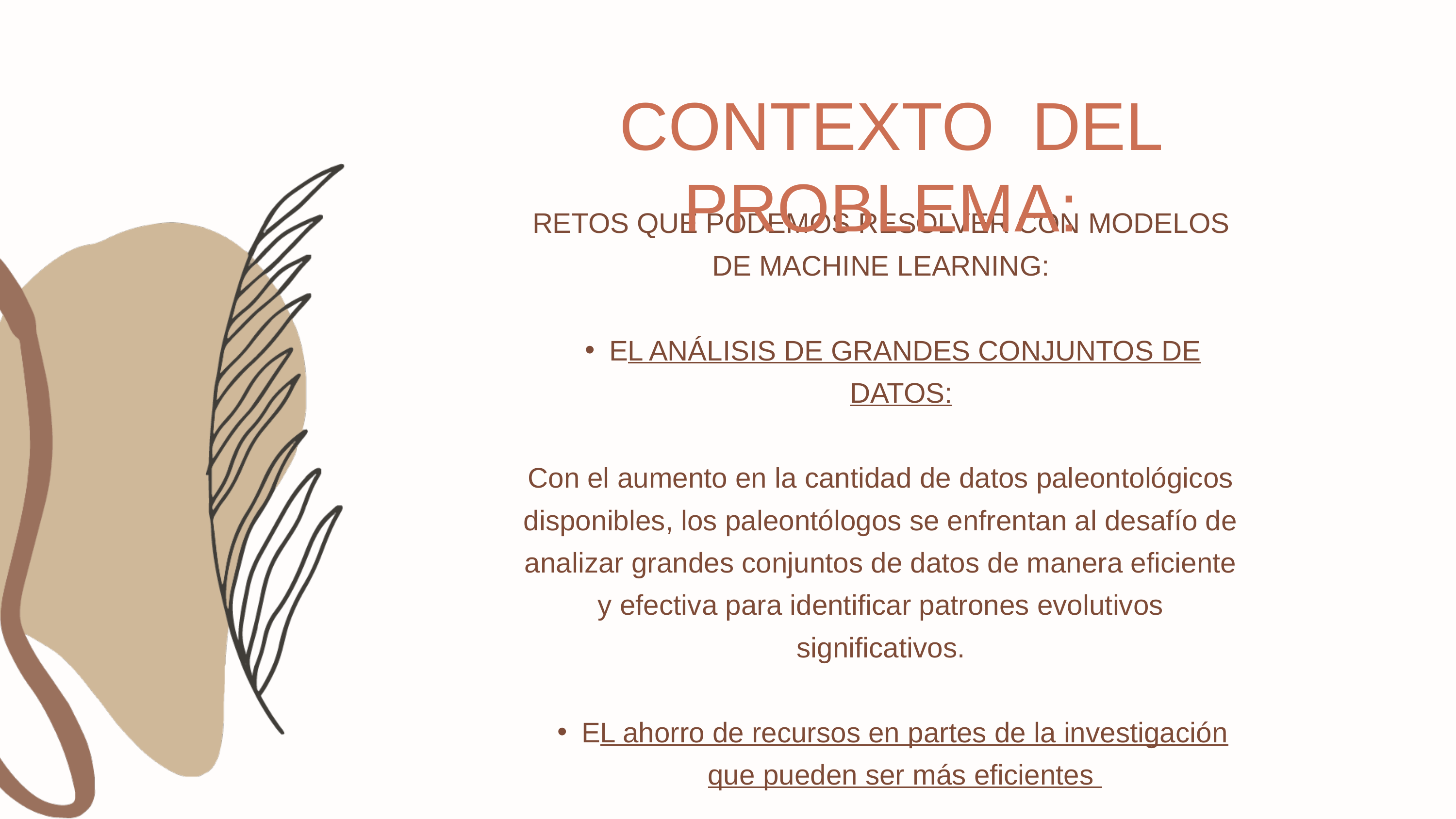

CONTEXTO  DEL PROBLEMA:

RETOS QUE PODEMOS RESOLVER CON MODELOS DE MACHINE LEARNING:

EL ANÁLISIS DE GRANDES CONJUNTOS DE DATOS:

Con el aumento en la cantidad de datos paleontológicos disponibles, los paleontólogos se enfrentan al desafío de analizar grandes conjuntos de datos de manera eficiente y efectiva para identificar patrones evolutivos significativos.

EL ahorro de recursos en partes de la investigación que pueden ser más eficientes